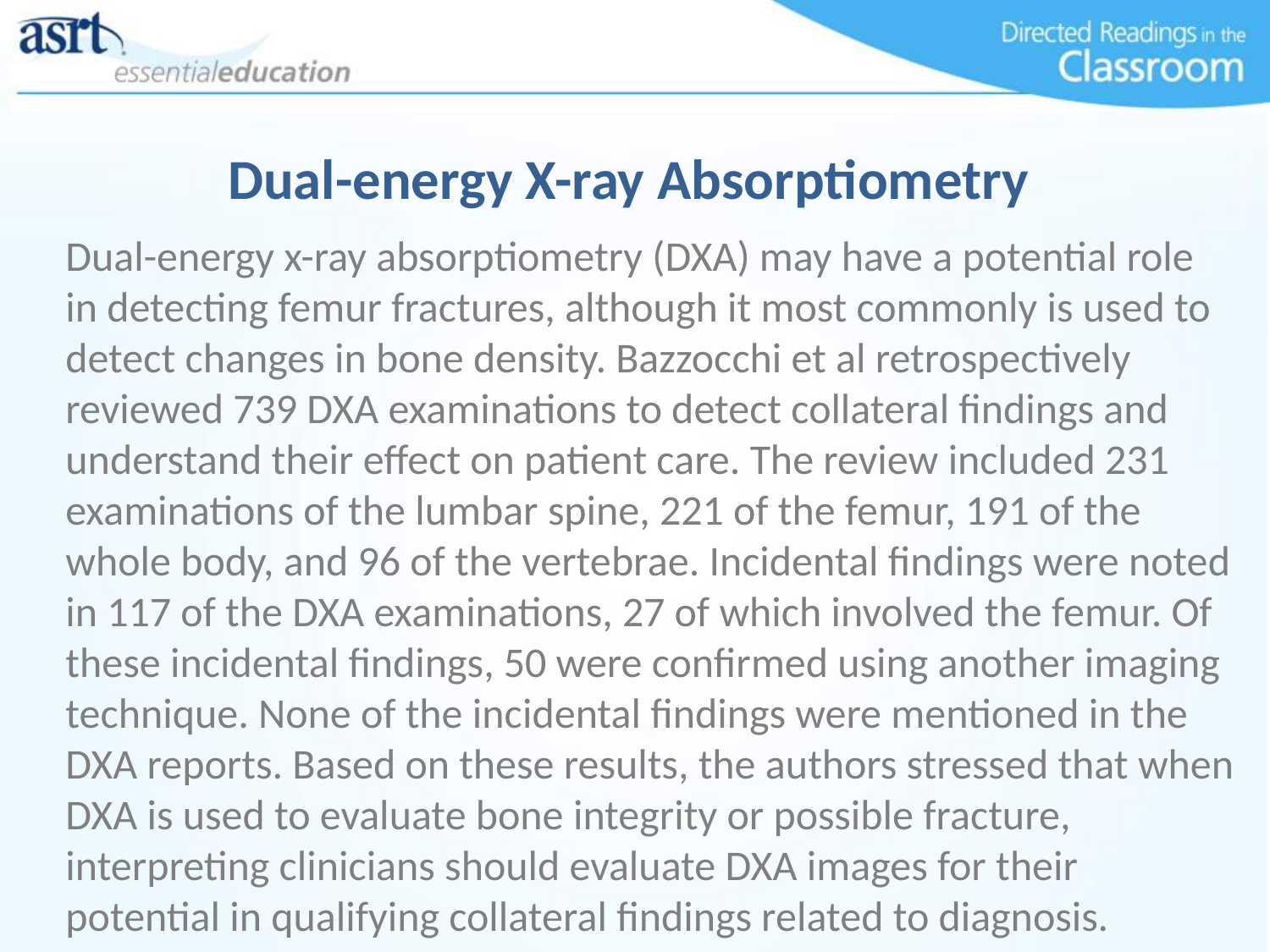

# Dual-energy X-ray Absorptiometry
Dual-energy x-ray absorptiometry (DXA) may have a potential role in detecting femur fractures, although it most commonly is used to detect changes in bone density. Bazzocchi et al retrospectively reviewed 739 DXA examinations to detect collateral findings and understand their effect on patient care. The review included 231 examinations of the lumbar spine, 221 of the femur, 191 of the whole body, and 96 of the vertebrae. Incidental findings were noted in 117 of the DXA examinations, 27 of which involved the femur. Of these incidental findings, 50 were confirmed using another imaging technique. None of the incidental findings were mentioned in the DXA reports. Based on these results, the authors stressed that when DXA is used to evaluate bone integrity or possible fracture, interpreting clinicians should evaluate DXA images for their potential in qualifying collateral findings related to diagnosis.